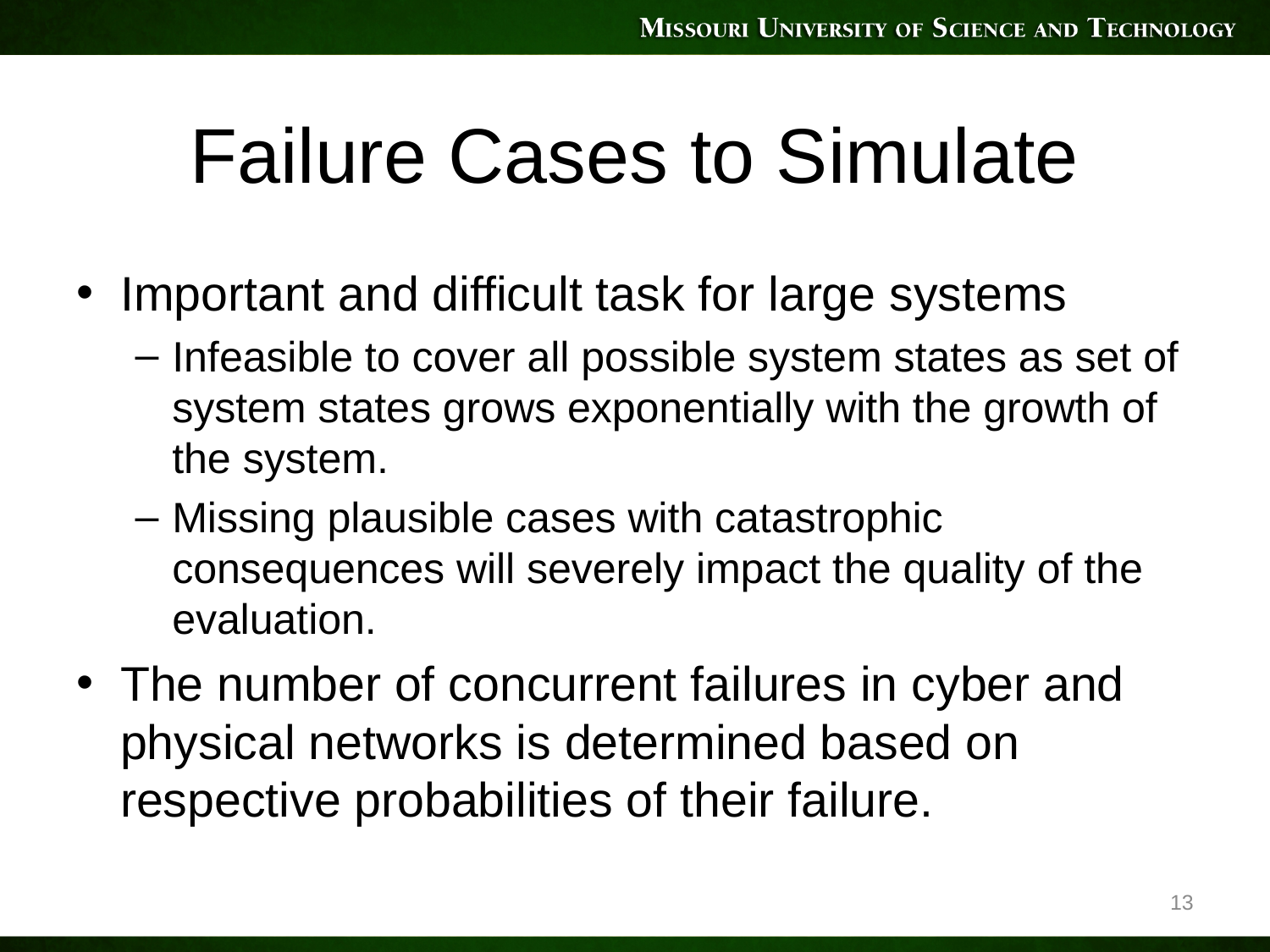

# Failure Cases to Simulate
Important and difficult task for large systems
Infeasible to cover all possible system states as set of system states grows exponentially with the growth of the system.
Missing plausible cases with catastrophic consequences will severely impact the quality of the evaluation.
The number of concurrent failures in cyber and physical networks is determined based on respective probabilities of their failure.

13